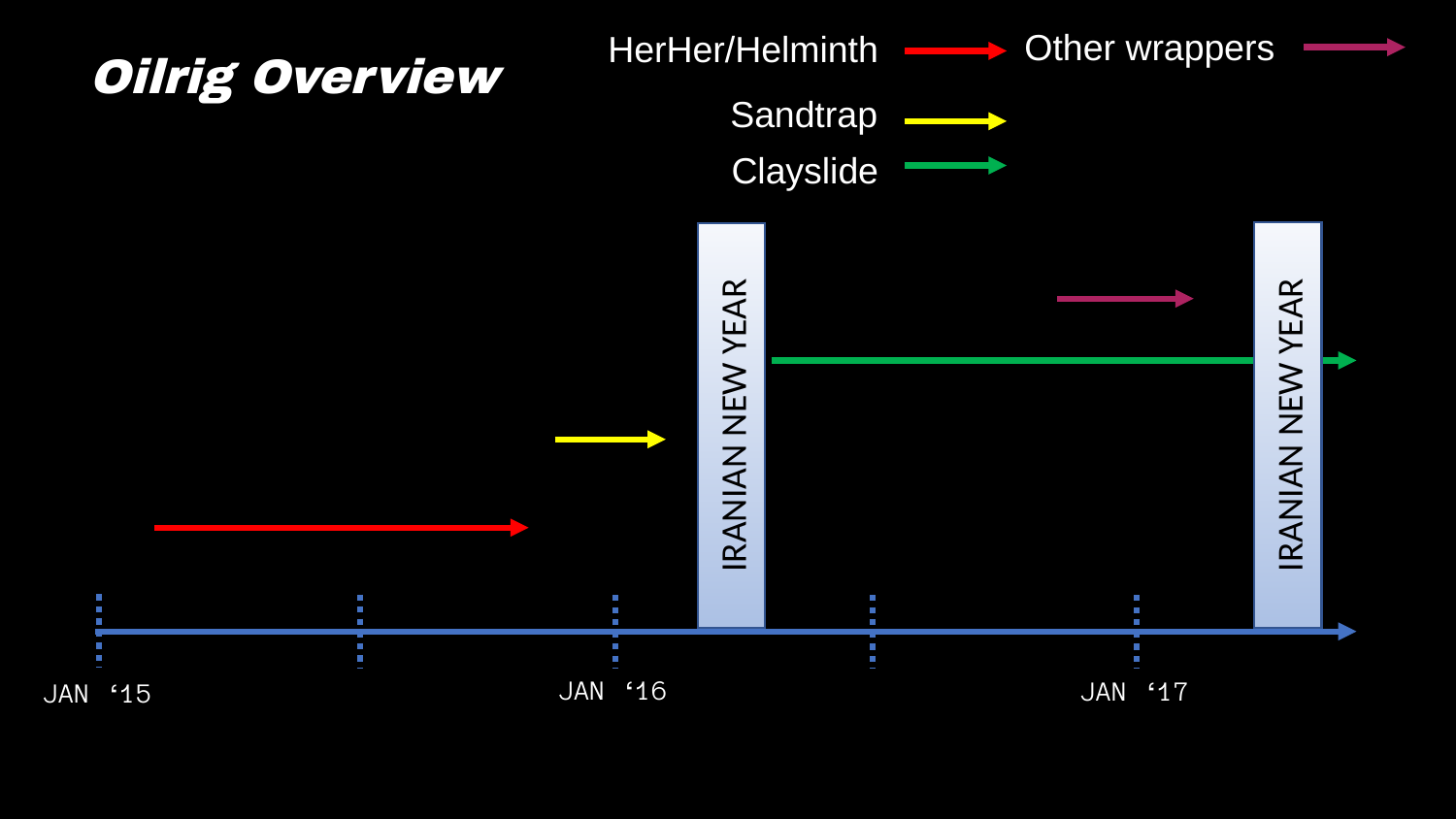

Other wrappers
HerHer/Helminth
Oilrig Overview
Sandtrap
Clayslide
IRANIAN NEW YEAR
IRANIAN NEW YEAR
JAN ‘16
JAN ‘17
JAN ‘15